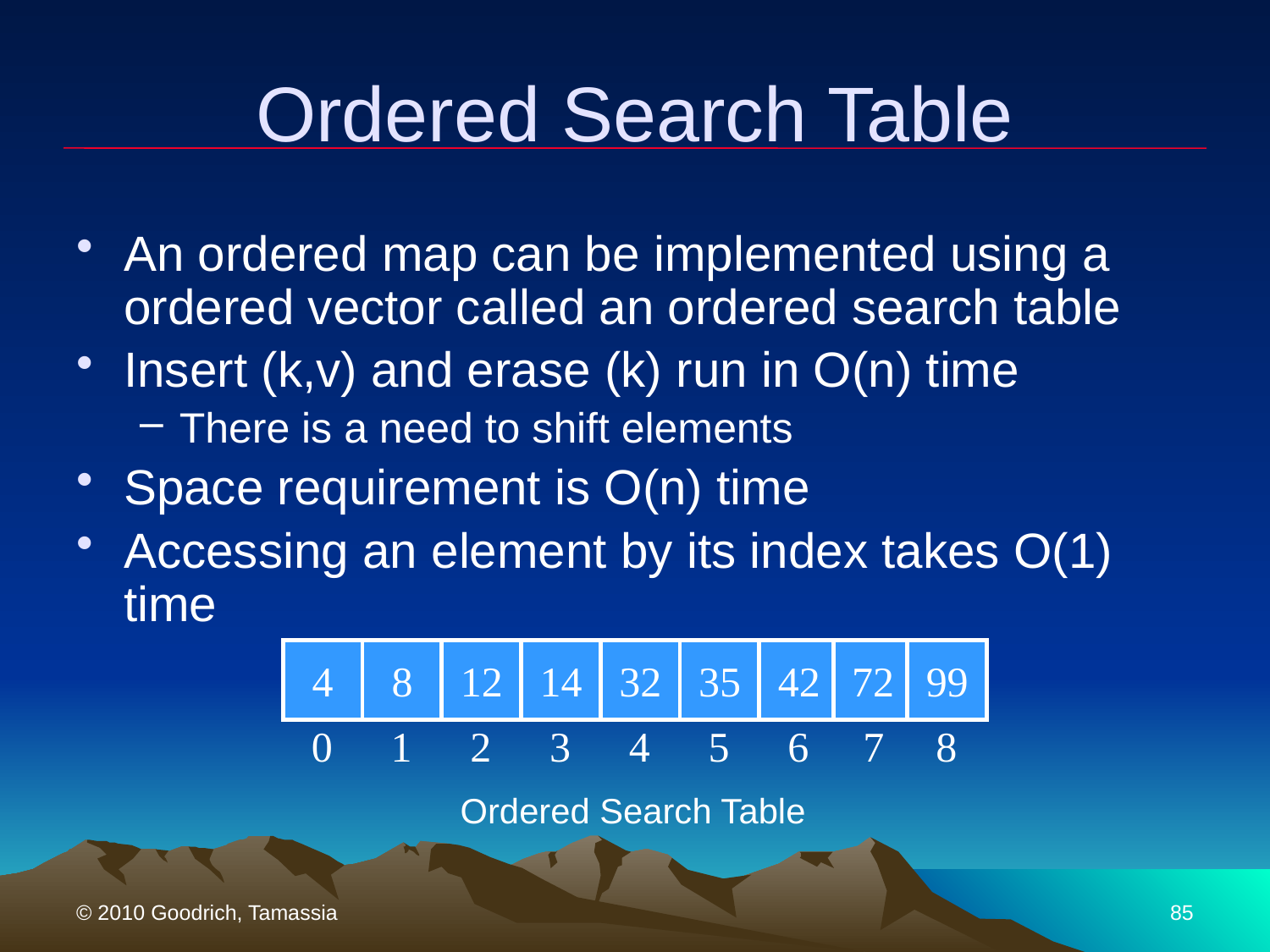

# Ordered Search Table
An ordered map can be implemented using a ordered vector called an ordered search table
Insert (k,v) and erase (k) run in O(n) time
There is a need to shift elements
Space requirement is O(n) time
Accessing an element by its index takes O(1) time

8
12
14
32
35
42
72
99
0
1
2
3
4
5
6
7
8
4
Ordered Search Table
© 2010 Goodrich, Tamassia
85